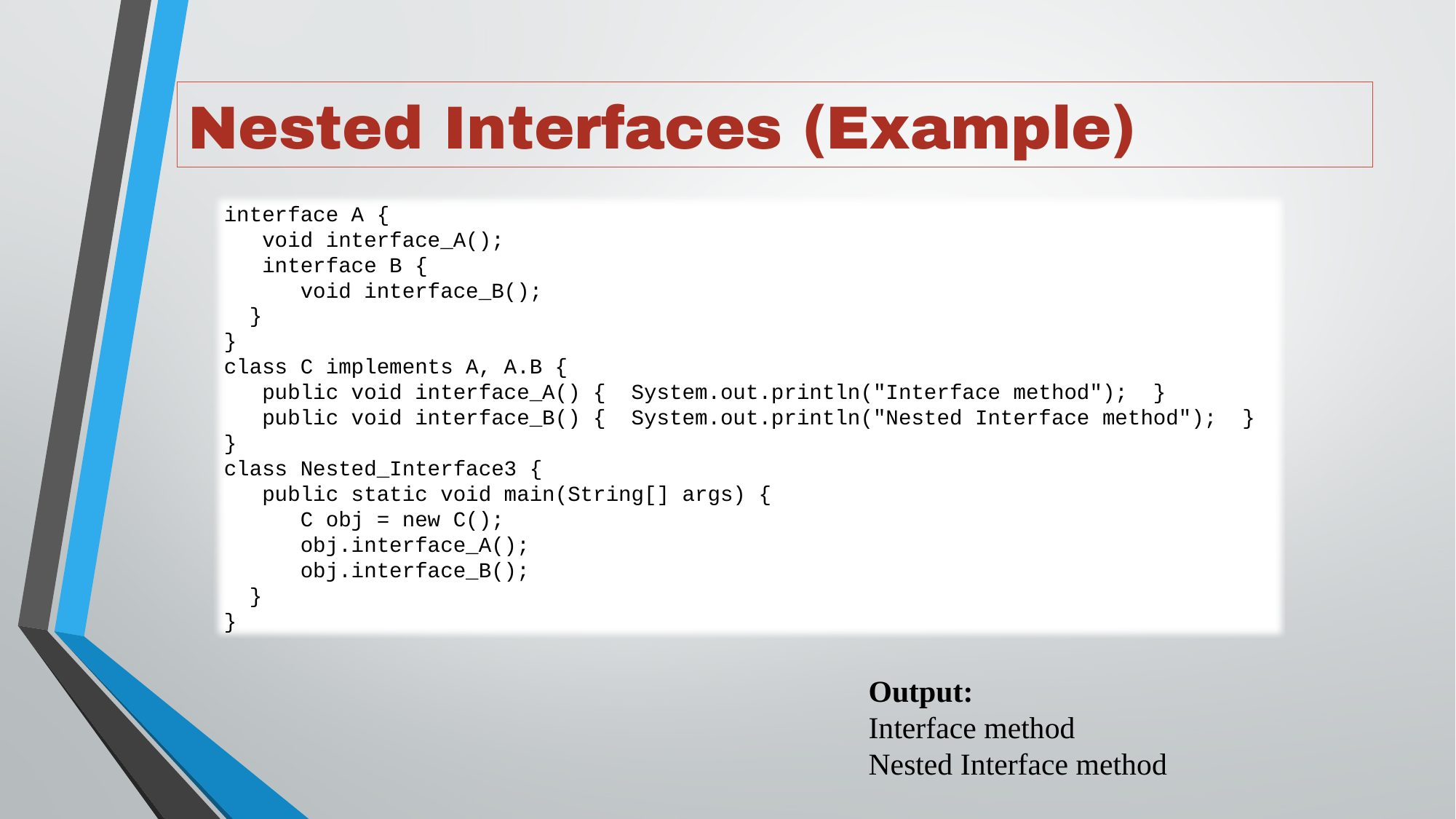

# Nested Interfaces (Example)
interface A {
   void interface_A();
   interface B {
      void interface_B();
  }
}
class C implements A, A.B {
   public void interface_A() {  System.out.println("Interface method");  }
   public void interface_B() {  System.out.println("Nested Interface method");  }
}
class Nested_Interface3 {
   public static void main(String[] args) {
      C obj = new C();
      obj.interface_A();
      obj.interface_B();
  }
}
Output:
Interface method
Nested Interface method